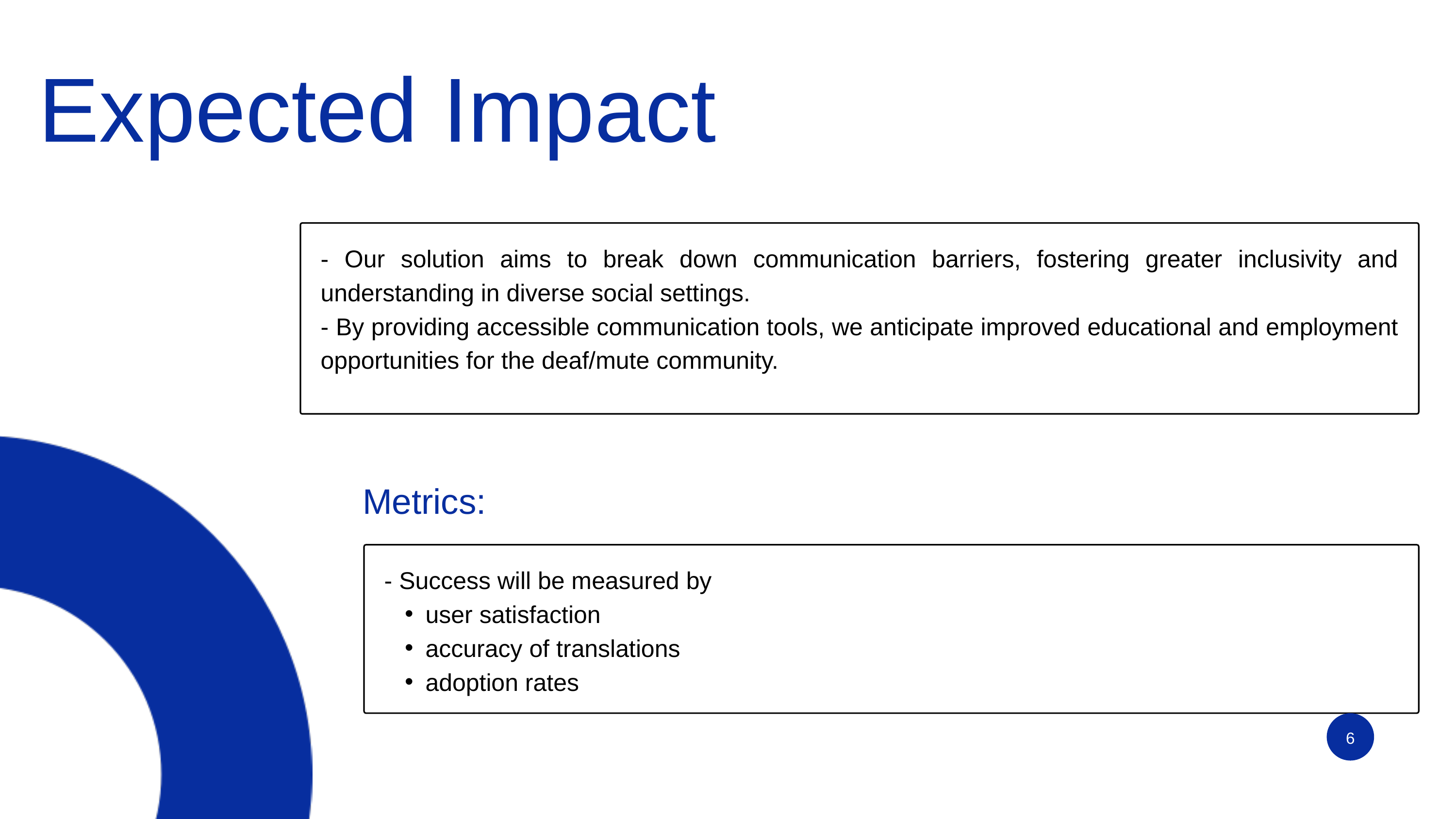

Expected Impact

- Our solution aims to break down communication barriers, fostering greater inclusivity and understanding in diverse social settings.
- By providing accessible communication tools, we anticipate improved educational and employment opportunities for the deaf/mute community.

Metrics:

- Success will be measured by
user satisfaction
accuracy of translations
adoption rates

6